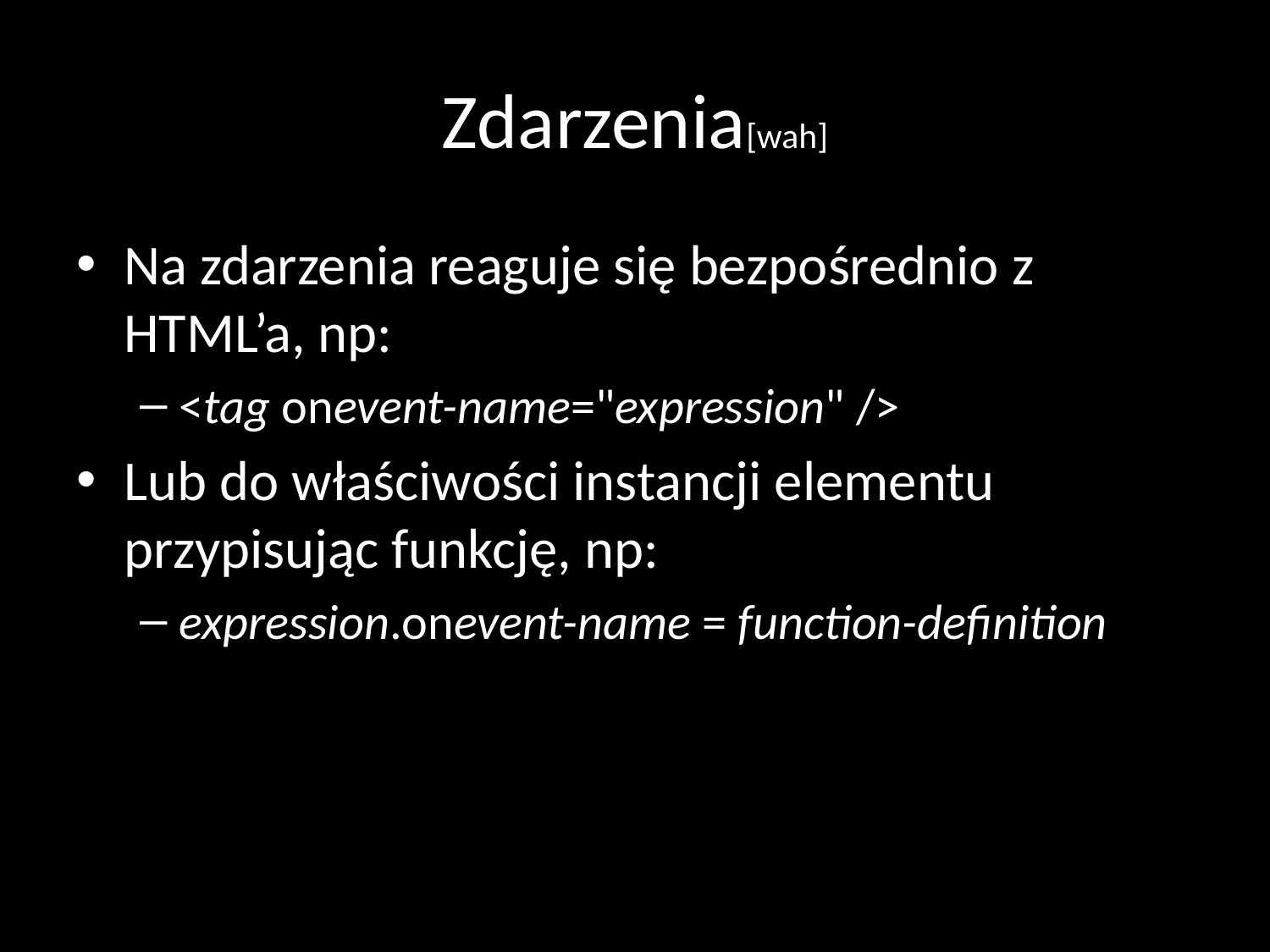

# Zdarzenia[wah]
Na zdarzenia reaguje się bezpośrednio z HTML’a, np:
<tag onevent-name="expression" />
Lub do właściwości instancji elementu przypisując funkcję, np:
expression.onevent-name = function-definition